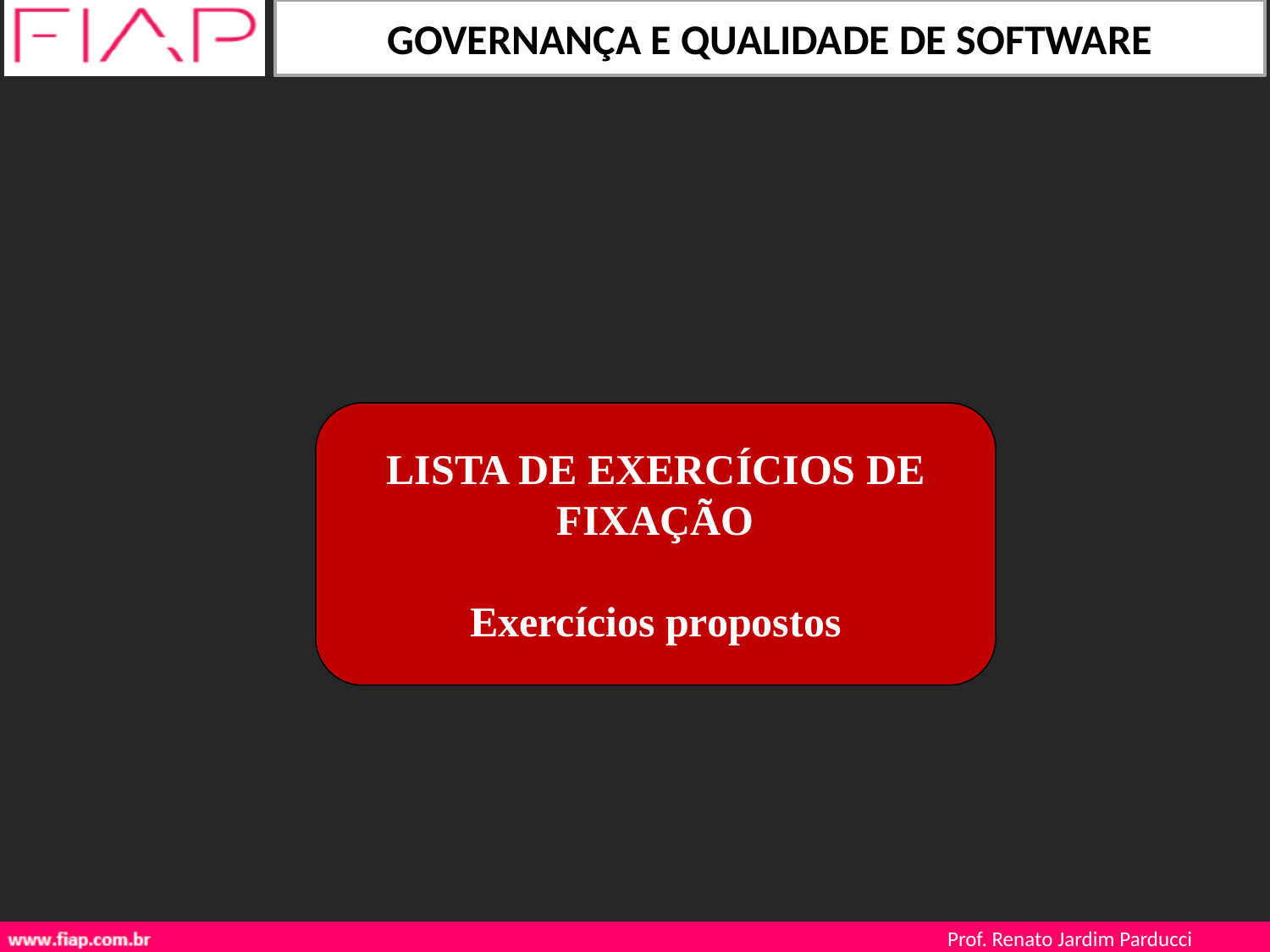

LISTA DE EXERCÍCIOS DE FIXAÇÃO

Exercícios propostos